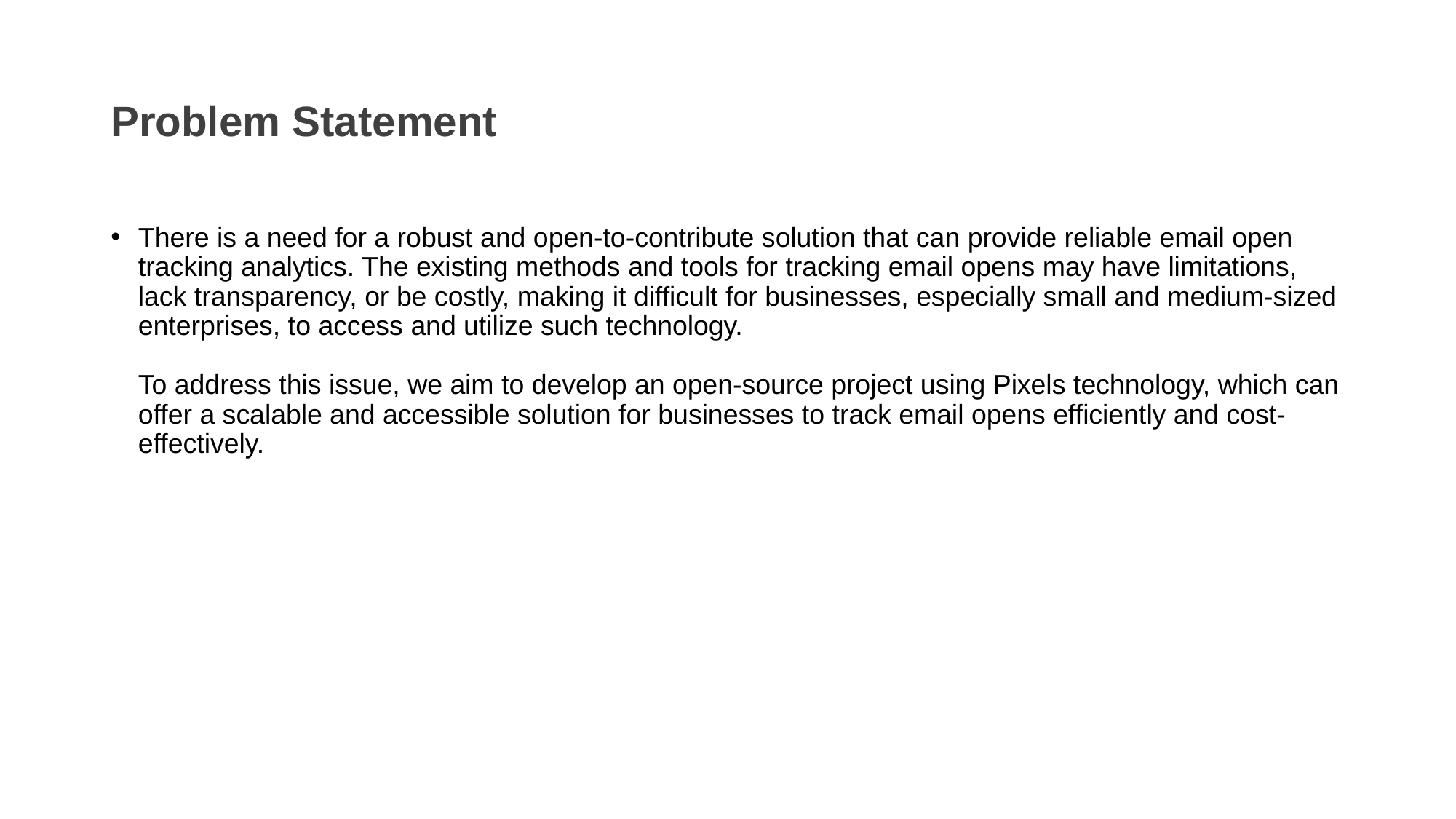

# Problem Statement
There is a need for a robust and open-to-contribute solution that can provide reliable email open tracking analytics. The existing methods and tools for tracking email opens may have limitations, lack transparency, or be costly, making it difficult for businesses, especially small and medium-sized enterprises, to access and utilize such technology.
To address this issue, we aim to develop an open-source project using Pixels technology, which can offer a scalable and accessible solution for businesses to track email opens efficiently and cost-effectively.